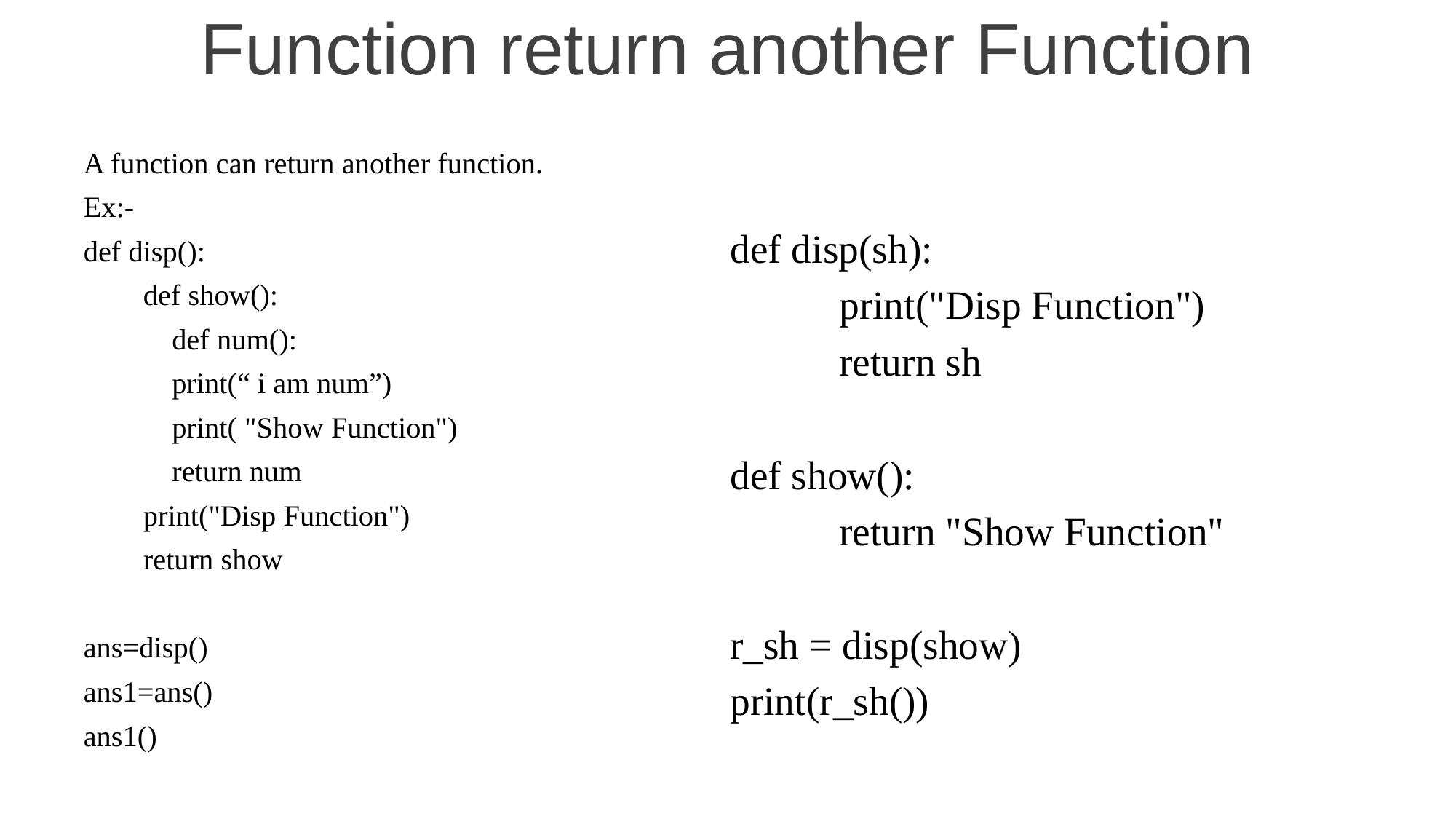

# Function return another Function
A function can return another function.
Ex:-
def disp():
        def show():
	def num():
		print(“ i am num”)
	print( "Show Function")
	return num
        print("Disp Function")
        return show

ans=disp()
ans1=ans()
ans1()
def disp(sh):
	print("Disp Function")
	return sh

def show():
	return "Show Function"

r_sh = disp(show)
print(r_sh())